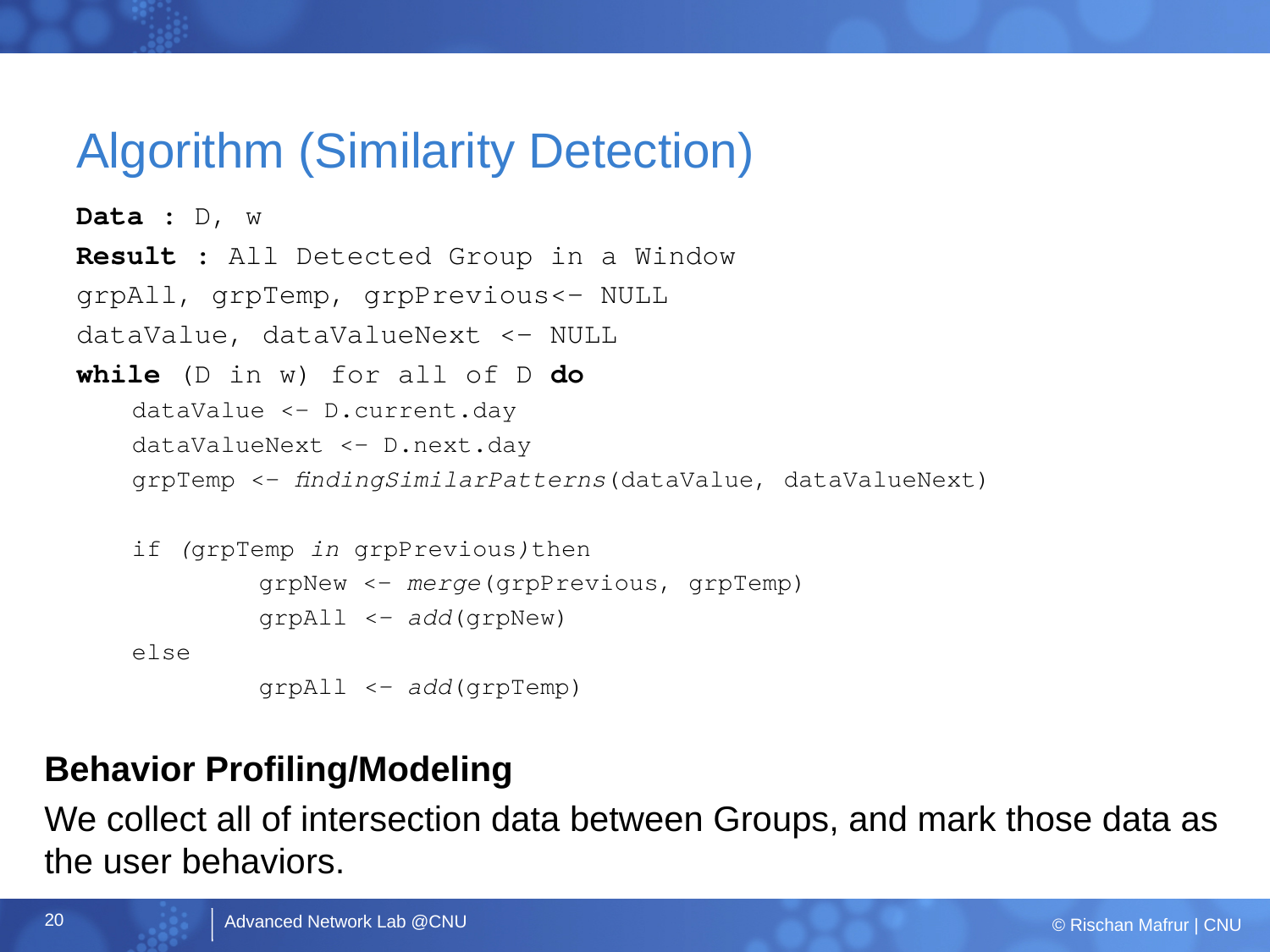

# Algorithm (Similarity Detection)
Data : D, w
Result : All Detected Group in a Window
grpAll, grpTemp, grpPrevious<- NULL
dataValue, dataValueNext <- NULL
while (D in w) for all of D do
dataValue <- D.current.day
dataValueNext <- D.next.day
grpTemp <- findingSimilarPatterns(dataValue, dataValueNext)

if (grpTemp in grpPrevious)then
	grpNew <- merge(grpPrevious, grpTemp)
	grpAll <- add(grpNew)
else
	grpAll <- add(grpTemp)
Behavior Profiling/Modeling
We collect all of intersection data between Groups, and mark those data as the user behaviors.